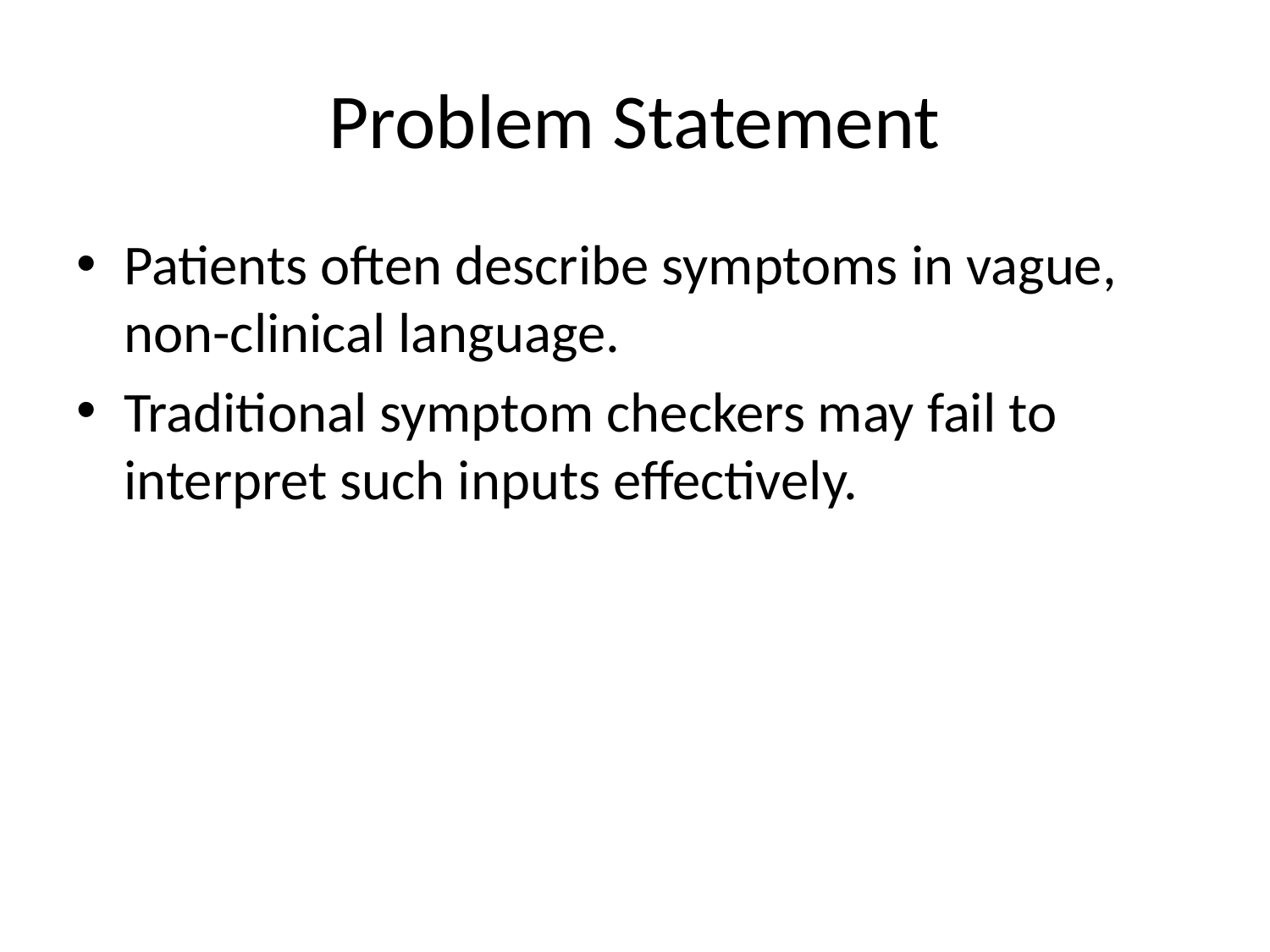

# Problem Statement
Patients often describe symptoms in vague, non-clinical language.
Traditional symptom checkers may fail to interpret such inputs effectively.